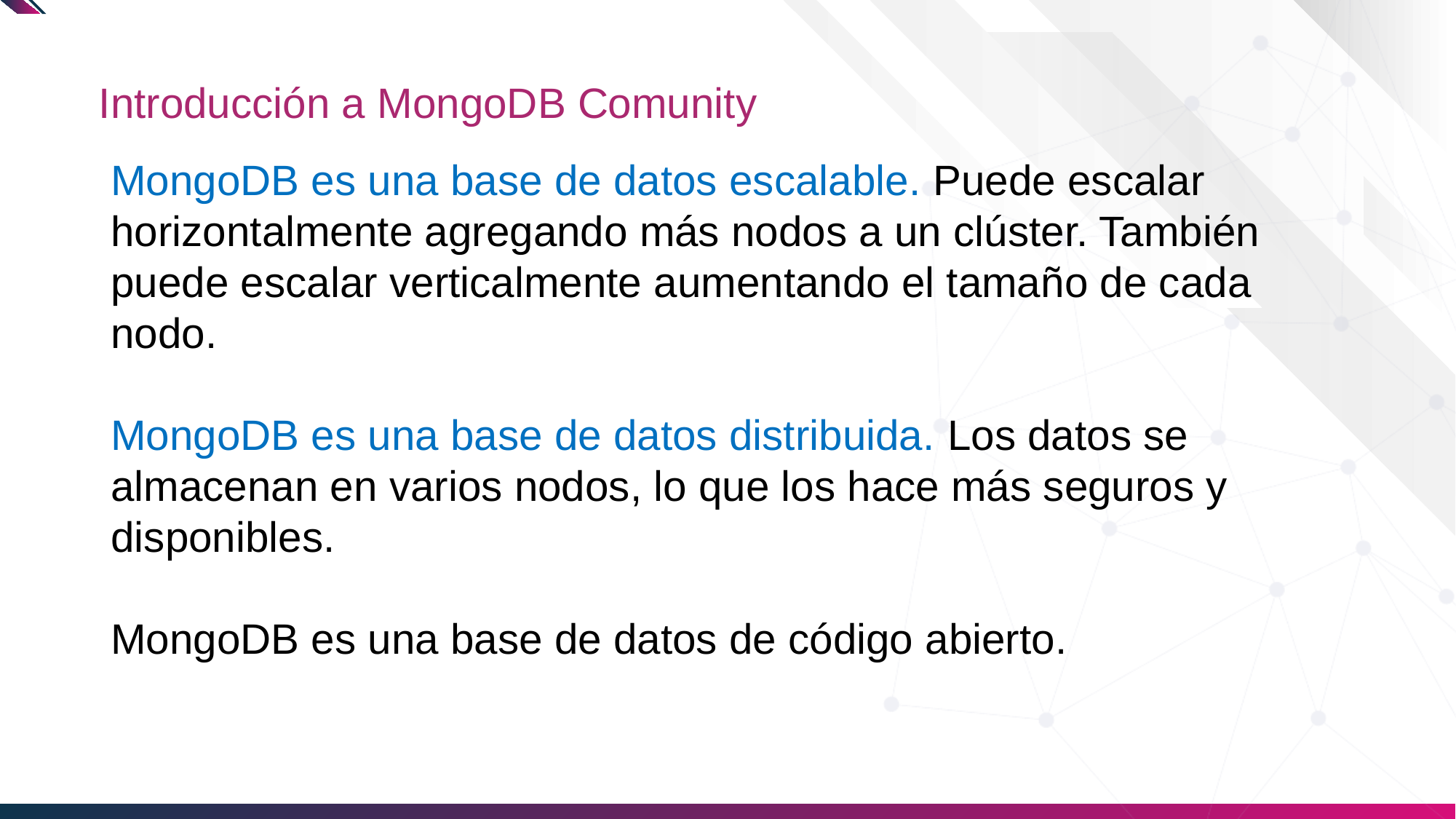

# Introducción a MongoDB Comunity
MongoDB es una base de datos escalable. Puede escalar horizontalmente agregando más nodos a un clúster. También puede escalar verticalmente aumentando el tamaño de cada nodo.

MongoDB es una base de datos distribuida. Los datos se almacenan en varios nodos, lo que los hace más seguros y disponibles.

MongoDB es una base de datos de código abierto.